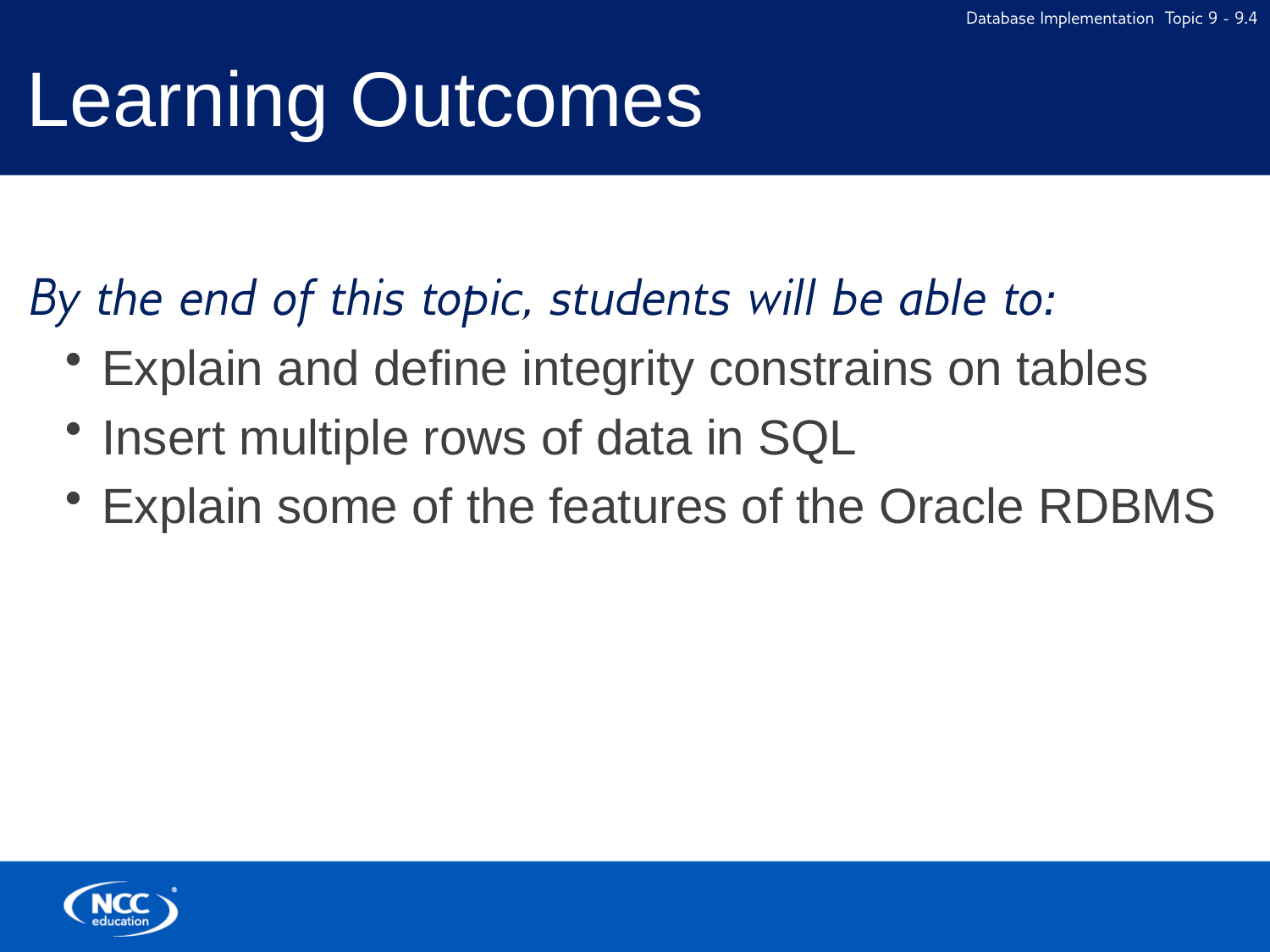

# Learning Outcomes
By the end of this topic, students will be able to:
Explain and define integrity constrains on tables
Insert multiple rows of data in SQL
Explain some of the features of the Oracle RDBMS